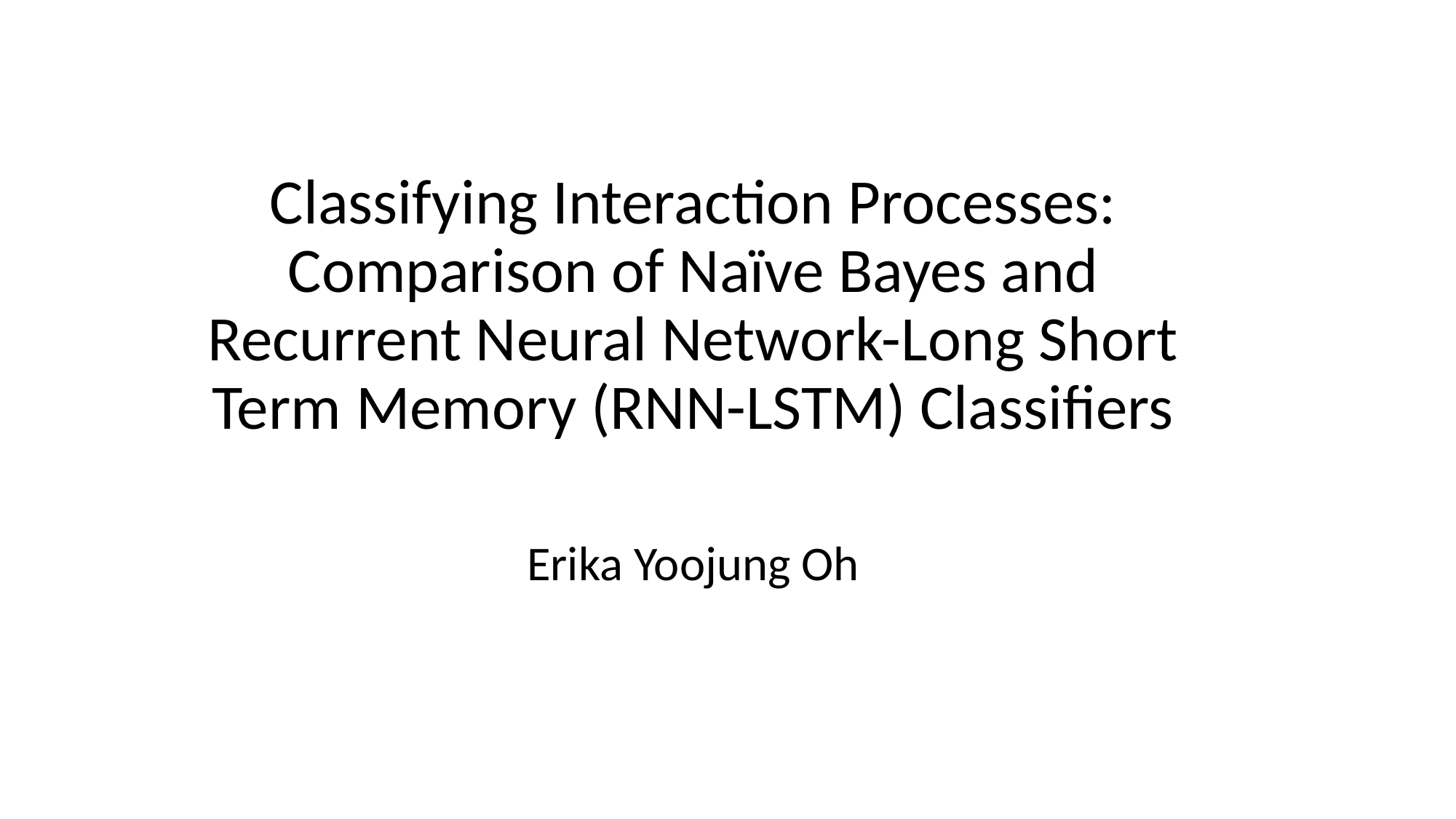

# Classifying Interaction Processes: Comparison of Naïve Bayes and Recurrent Neural Network-Long Short Term Memory (RNN-LSTM) Classifiers

Erika Yoojung Oh